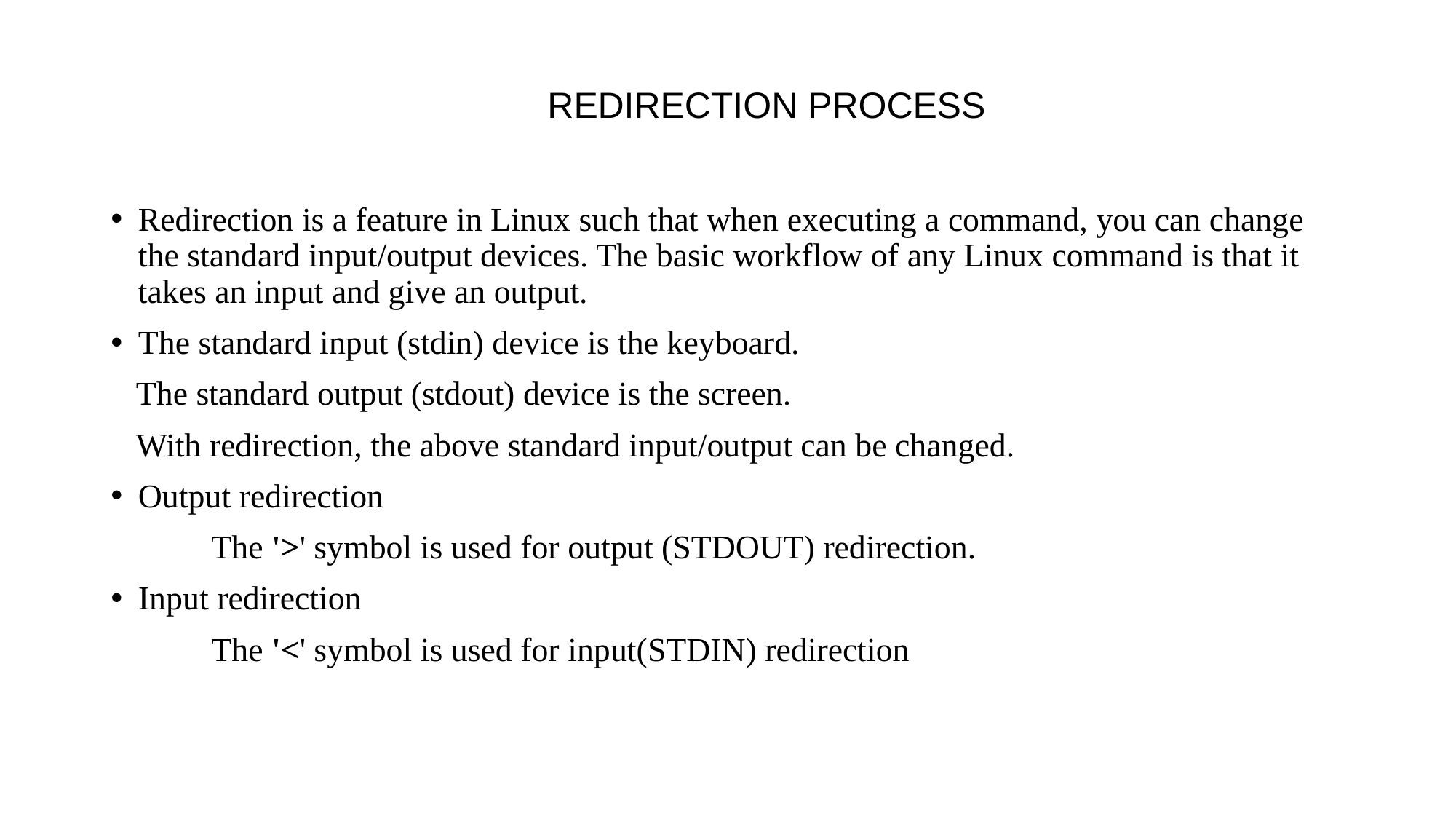

# REDIRECTION PROCESS
Redirection is a feature in Linux such that when executing a command, you can change the standard input/output devices. The basic workflow of any Linux command is that it takes an input and give an output.
The standard input (stdin) device is the keyboard.
   The standard output (stdout) device is the screen.
   With redirection, the above standard input/output can be changed.
Output redirection
            The '>' symbol is used for output (STDOUT) redirection.
Input redirection
            The '<' symbol is used for input(STDIN) redirection